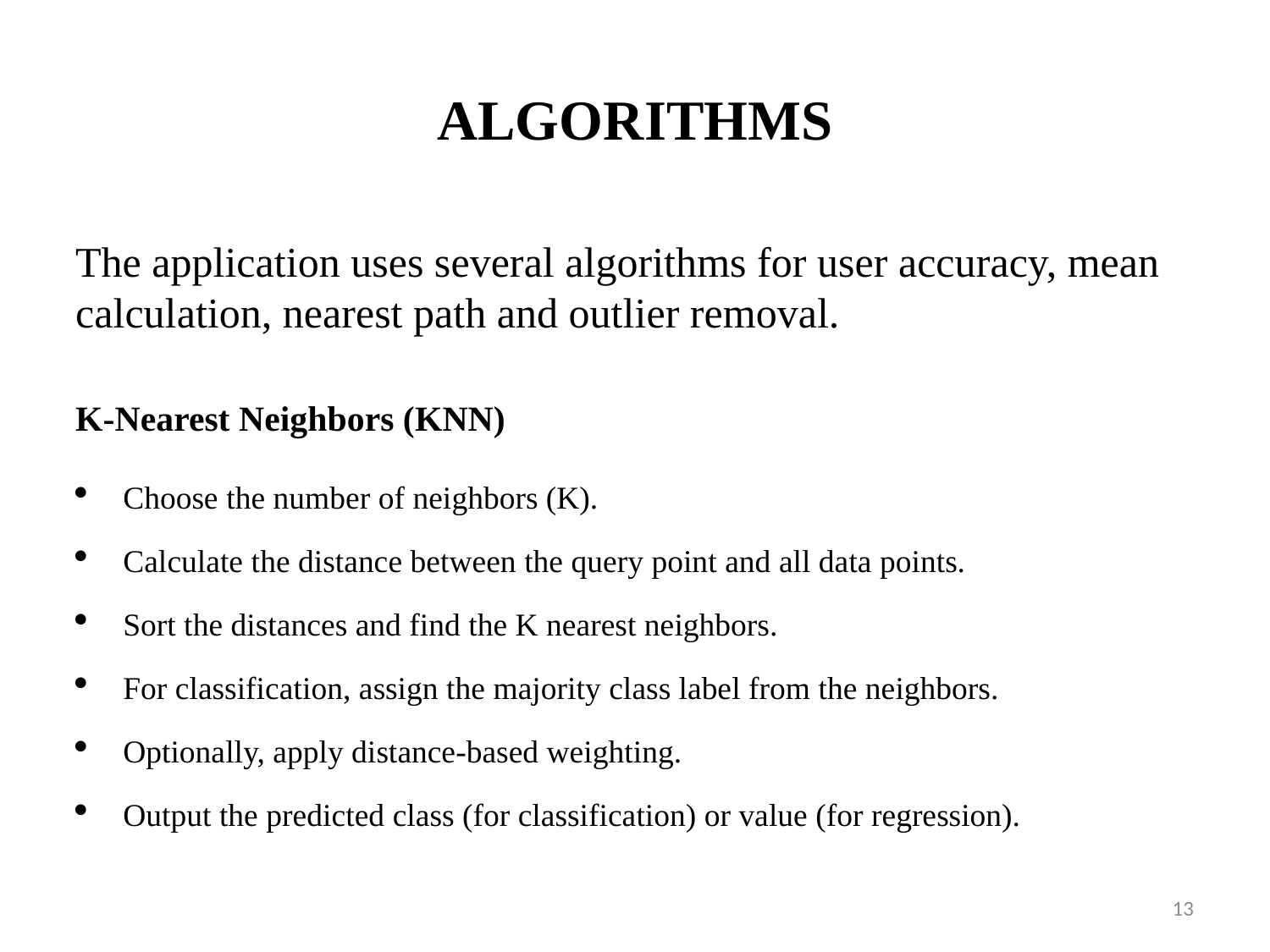

# ALGORITHMS

The application uses several algorithms for user accuracy, mean calculation, nearest path and outlier removal.

K-Nearest Neighbors (KNN)
Choose the number of neighbors (K).
Calculate the distance between the query point and all data points.
Sort the distances and find the K nearest neighbors.
For classification, assign the majority class label from the neighbors.
Optionally, apply distance-based weighting.
Output the predicted class (for classification) or value (for regression).

13